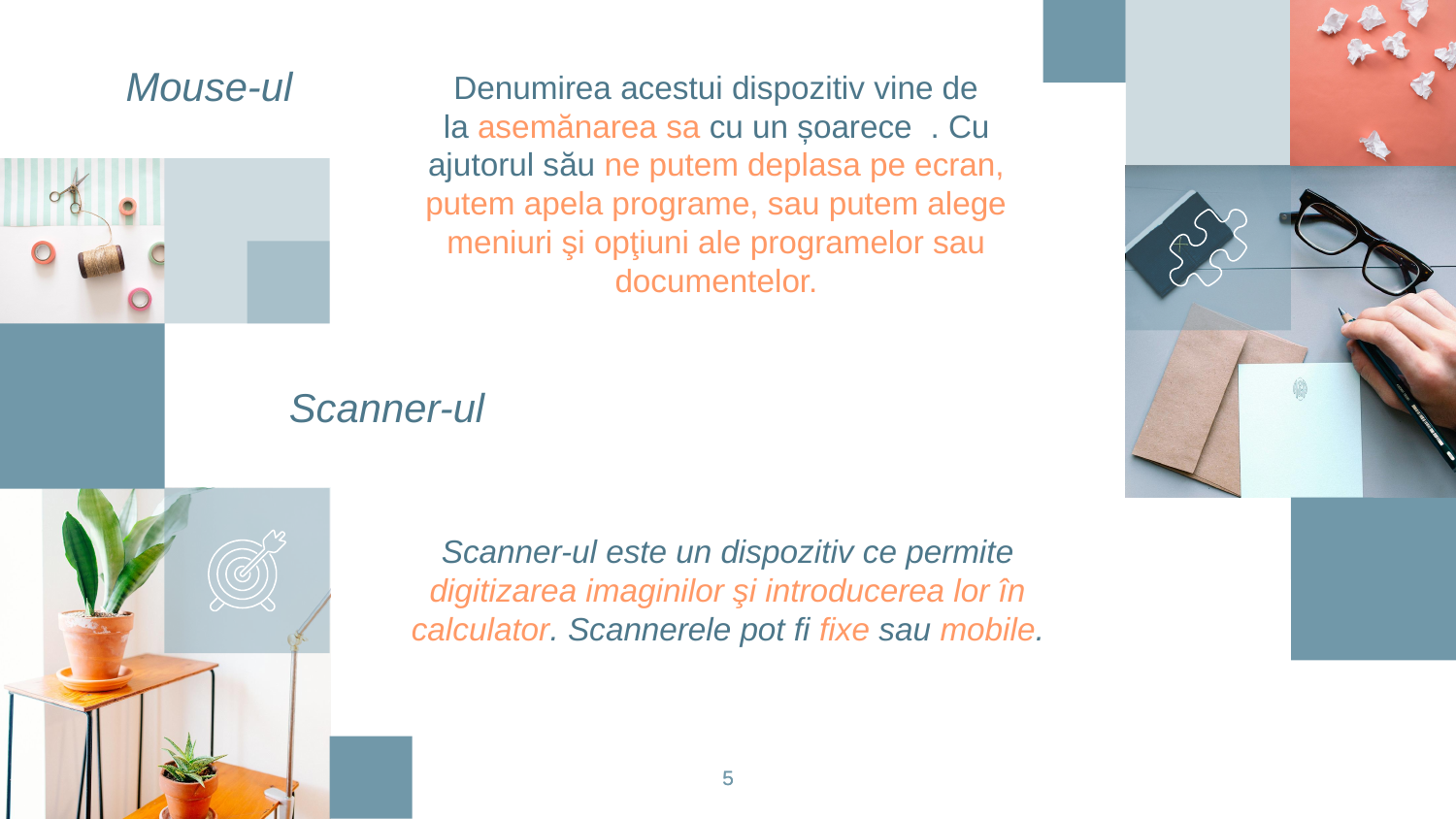

Mouse-ul

Denumirea acestui dispozitiv vine de la asemănarea sa cu un șoarece  . Cu ajutorul său ne putem deplasa pe ecran, putem apela programe, sau putem alege meniuri şi opţiuni ale programelor sau documentelor.

Scanner-ul
Scanner-ul este un dispozitiv ce permite digitizarea imaginilor şi introducerea lor în calculator. Scannerele pot fi fixe sau mobile.
5
5